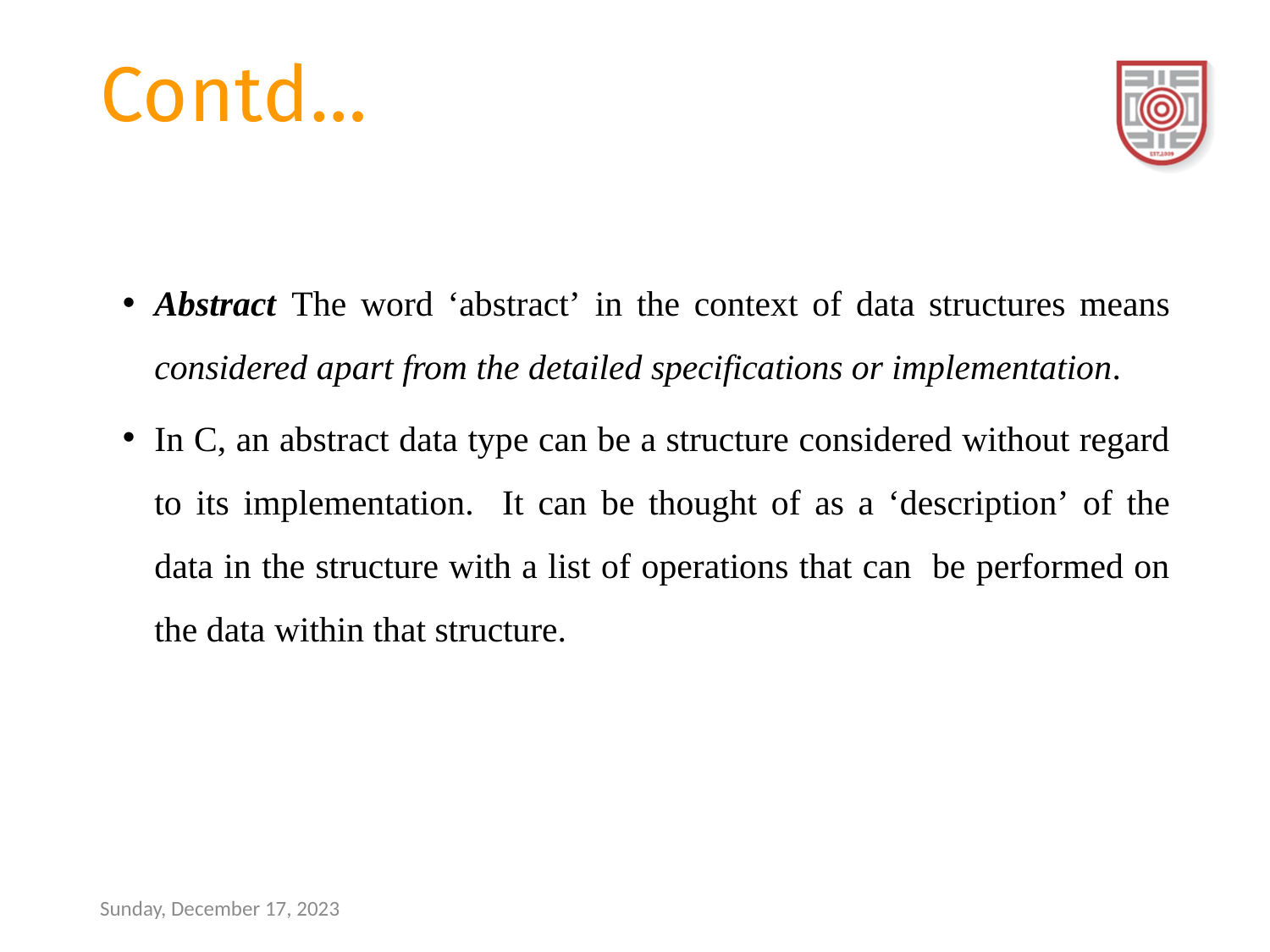

# Contd…
Abstract	The word ‘abstract’ in the context of data structures means considered apart from the detailed specifications or implementation.
In C, an abstract data type can be a structure considered without regard to its implementation.  It can be thought of as a ‘description’ of the data in the structure with a list of operations that can  be performed on the data within that structure.

Sunday, December 17, 2023